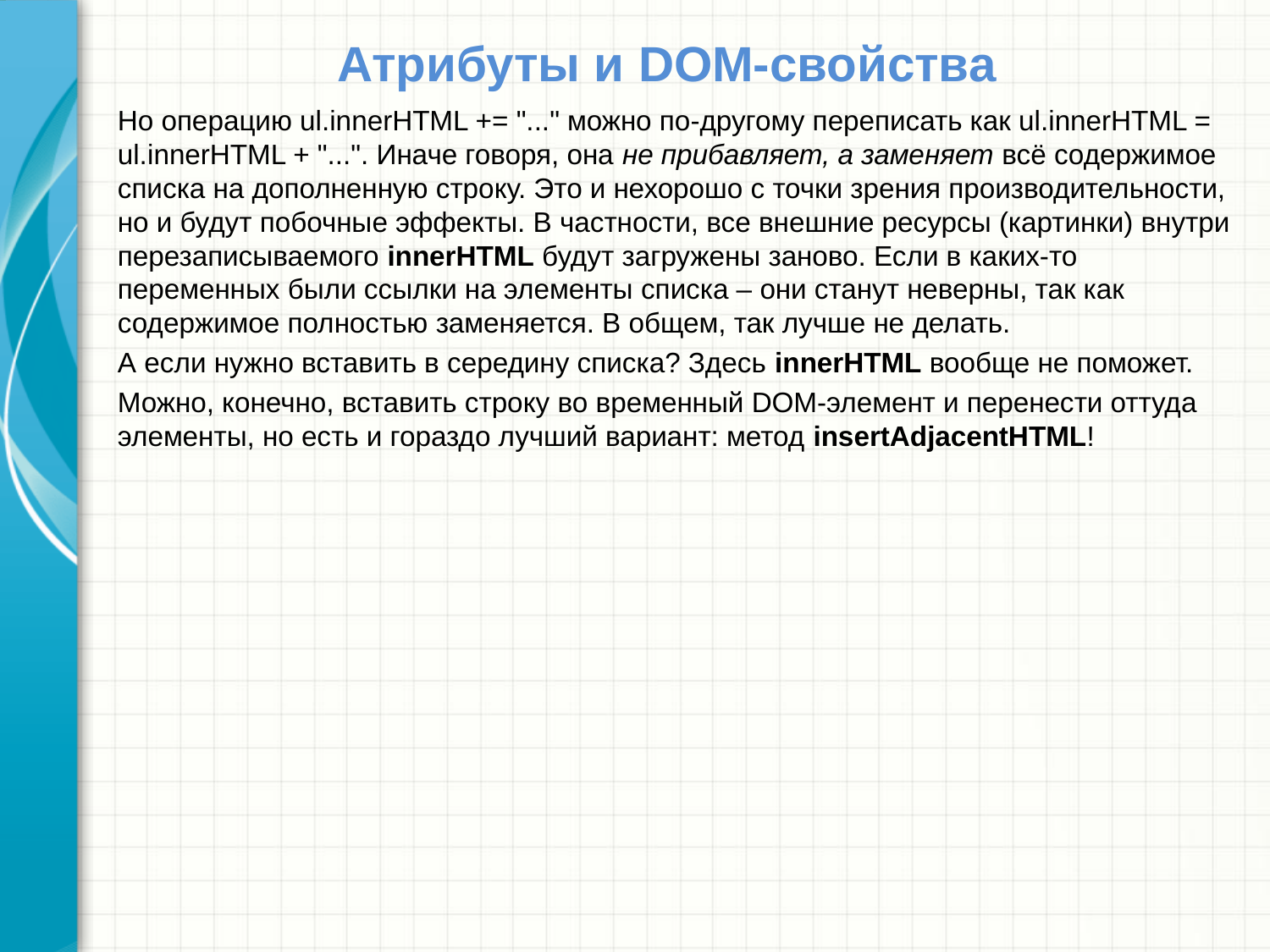

# Атрибуты и DOM-свойства
Но операцию ul.innerHTML += "..." можно по-другому переписать как ul.innerHTML = ul.innerHTML + "...". Иначе говоря, она не прибавляет, а заменяет всё содержимое списка на дополненную строку. Это и нехорошо с точки зрения производительности, но и будут побочные эффекты. В частности, все внешние ресурсы (картинки) внутри перезаписываемого innerHTML будут загружены заново. Если в каких-то переменных были ссылки на элементы списка – они станут неверны, так как содержимое полностью заменяется. В общем, так лучше не делать.
А если нужно вставить в середину списка? Здесь innerHTML вообще не поможет.
Можно, конечно, вставить строку во временный DOM-элемент и перенести оттуда элементы, но есть и гораздо лучший вариант: метод insertAdjacentHTML!